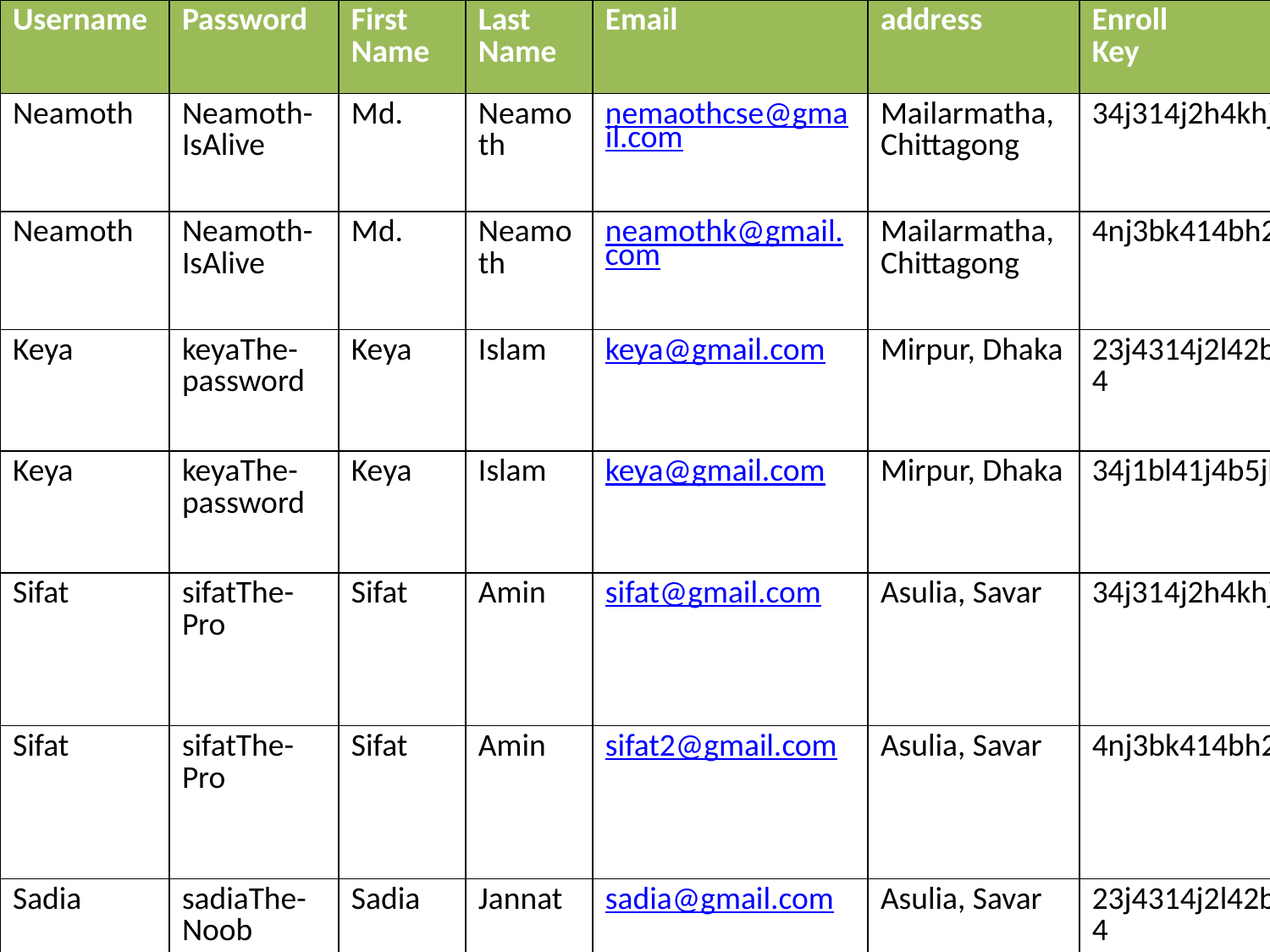

| Username | Password | First Name | Last Name | Email | address | Enroll Key | Course Code | Course Name |
| --- | --- | --- | --- | --- | --- | --- | --- | --- |
| Neamoth | Neamoth-IsAlive | Md. | Neamoth | nemaothcse@gmail.com | Mailarmatha, Chittagong | 34j314j2h4khjj3 | CSE311-AHS | Database Management System |
| Neamoth | Neamoth-IsAlive | Md. | Neamoth | neamothk@gmail.com | Mailarmatha, Chittagong | 4nj3bk414bh2k | CSE312-TS | Database Management System Lab |
| Keya | keyaThe-password | Keya | Islam | keya@gmail.com | Mirpur, Dhaka | 23j4314j2l42b3j4 | BPH122-TA | Pharmacognosy-1 |
| Keya | keyaThe-password | Keya | Islam | keya@gmail.com | Mirpur, Dhaka | 34j1bl41j4b5jk | BPH123-FRK | Organic Pharmacy-1 |
| Sifat | sifatThe-Pro | Sifat | Amin | sifat@gmail.com | Asulia, Savar | 34j314j2h4khjj3 | CSE311-AHS | Database Management System |
| Sifat | sifatThe-Pro | Sifat | Amin | sifat2@gmail.com | Asulia, Savar | 4nj3bk414bh2 | CSE312-TS | Database Management System Lab |
| Sadia | sadiaThe-Noob | Sadia | Jannat | sadia@gmail.com | Asulia, Savar | 23j4314j2l42b3j4 | BPH122-TA | Pharmacognosy-1 |
| Sadia | sadiaThe-Noob | Sadia | Jannat | sadia@gmail.com | Asulia, Savar | 34j1bl41j4b5jk | BPH123-FRK | Organic Pharmacy-1 |
| Rifat | RifatIsSad | Radoun | Rifat | rifat@gmail.com | DhormoSagorPar, Cumilla | 34j314j2h4khjj3 | CSE311-AHS | Database Management System |
| Rifat | RifatIsSad | Radoun | Rifat | rifatr@gmail.com | DhormoSagorPar, Cumilla | 4nj3bk414bh2 | CSE312-TS | Database Management System Lab |
| Prapti | PraptiIs-NotRubel | Prapti | Sharkar | prapti@outlook.com | Dampara, Chittagong | 23j4314j2l42b3j4 | BPH122-TA | Pharmacognosy-1 |
| Prapti | PraptiIs-NotRubel | Prapti | Sharkar | prapti@outlook.com | Dampara, Chittagong | 34j1bl41j4b5jk | BPH123-FRK | Organic Pharmacy-1 |
| Prapti | PraptiIs-NotRubel | Prapti | Sharkar | prapti@outlook.com | Dampara, Chittagong | f3423lkj2kj2j4n | BPH124-SS | Physical Pharmacy-1 |
| Ridwan | Ridwan-IsSingle | Ridwan | Ahmed | Ridwan@yahoo.com | Monohardi, Narshingdi | 34j314j2h4khjj3 | CSE311-AHS | Database Management System |
| Ridwan | Ridwan-IsSingle | Ridwan | Ahmed | Ridwan@yahoo.com | Monohardi, Narshingdi | 4nj3bk414bh2 | CSE312-TS | Database Management System Lab |